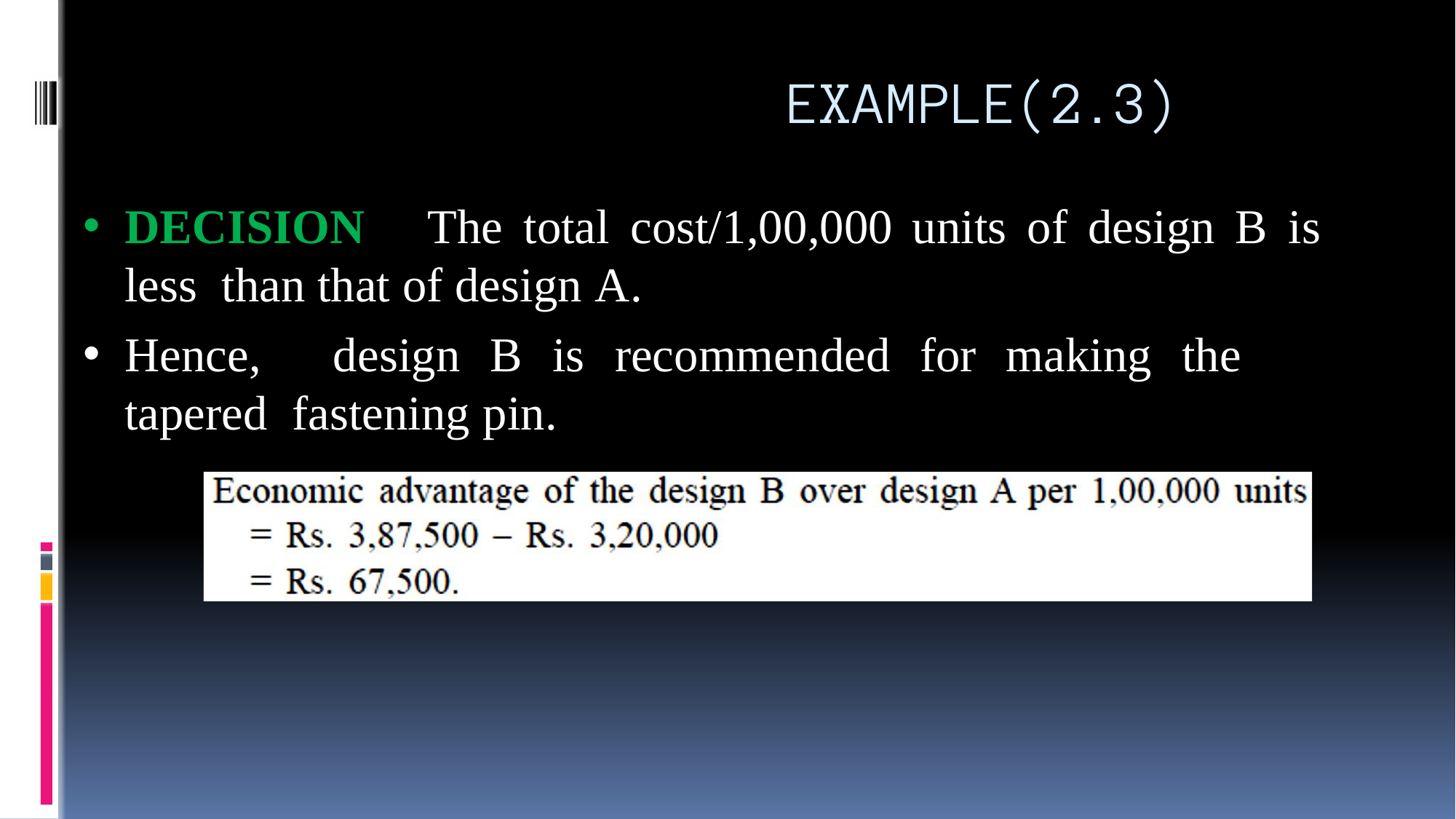

# EXAMPLE(2.3)
DECISION	The	total	cost/1,00,000	units	of	design	B	is	less  than that of design A.
Hence,	design	B	is	recommended	for	making	the	tapered  fastening pin.